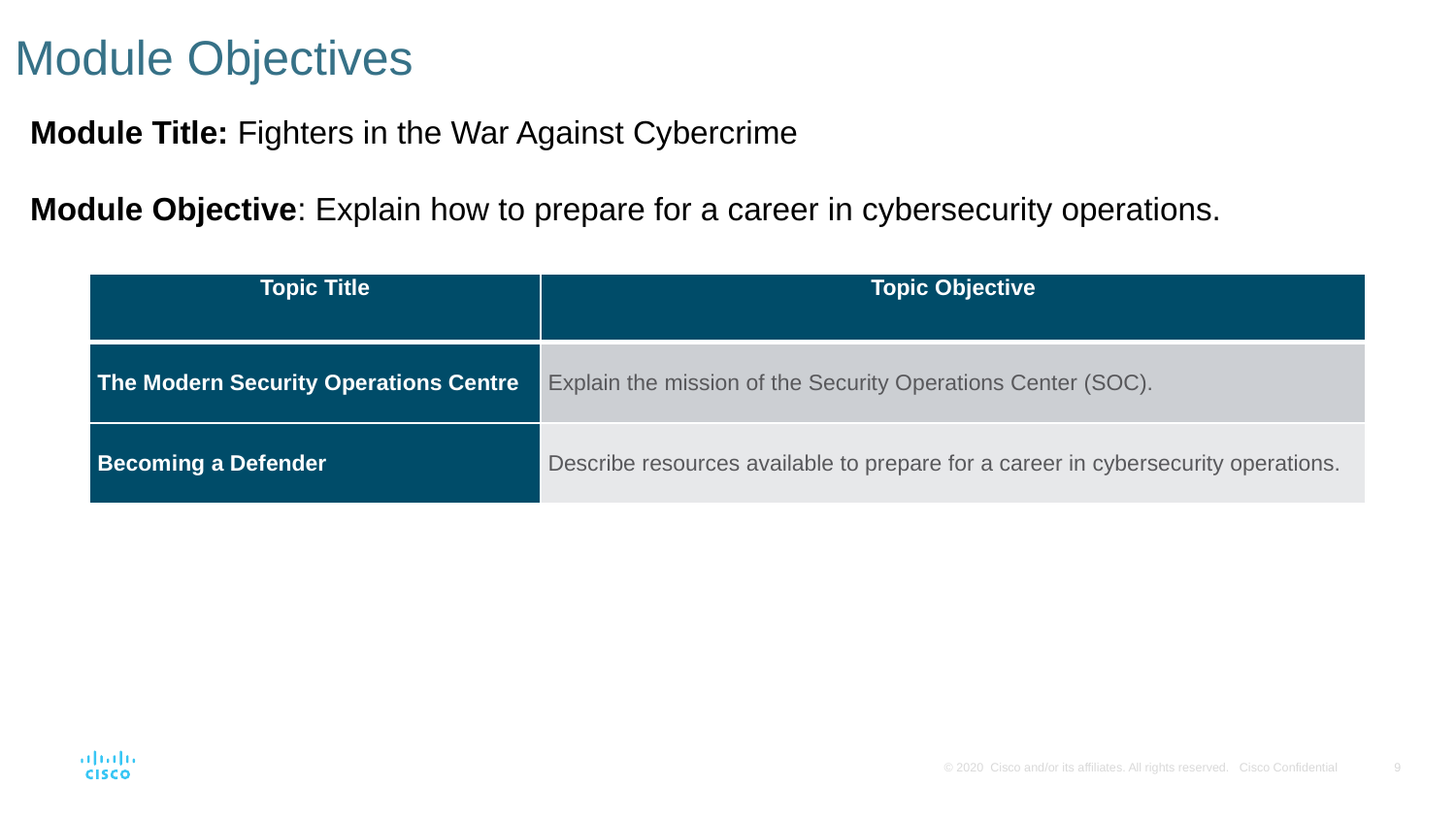

# Module Objectives
Module Title: Fighters in the War Against Cybercrime

Module Objective: Explain how to prepare for a career in cybersecurity operations.

| Topic Title | Topic Objective |
| --- | --- |
| The Modern Security Operations Centre | Explain the mission of the Security Operations Center (SOC). |
| Becoming a Defender | Describe resources available to prepare for a career in cybersecurity operations. |